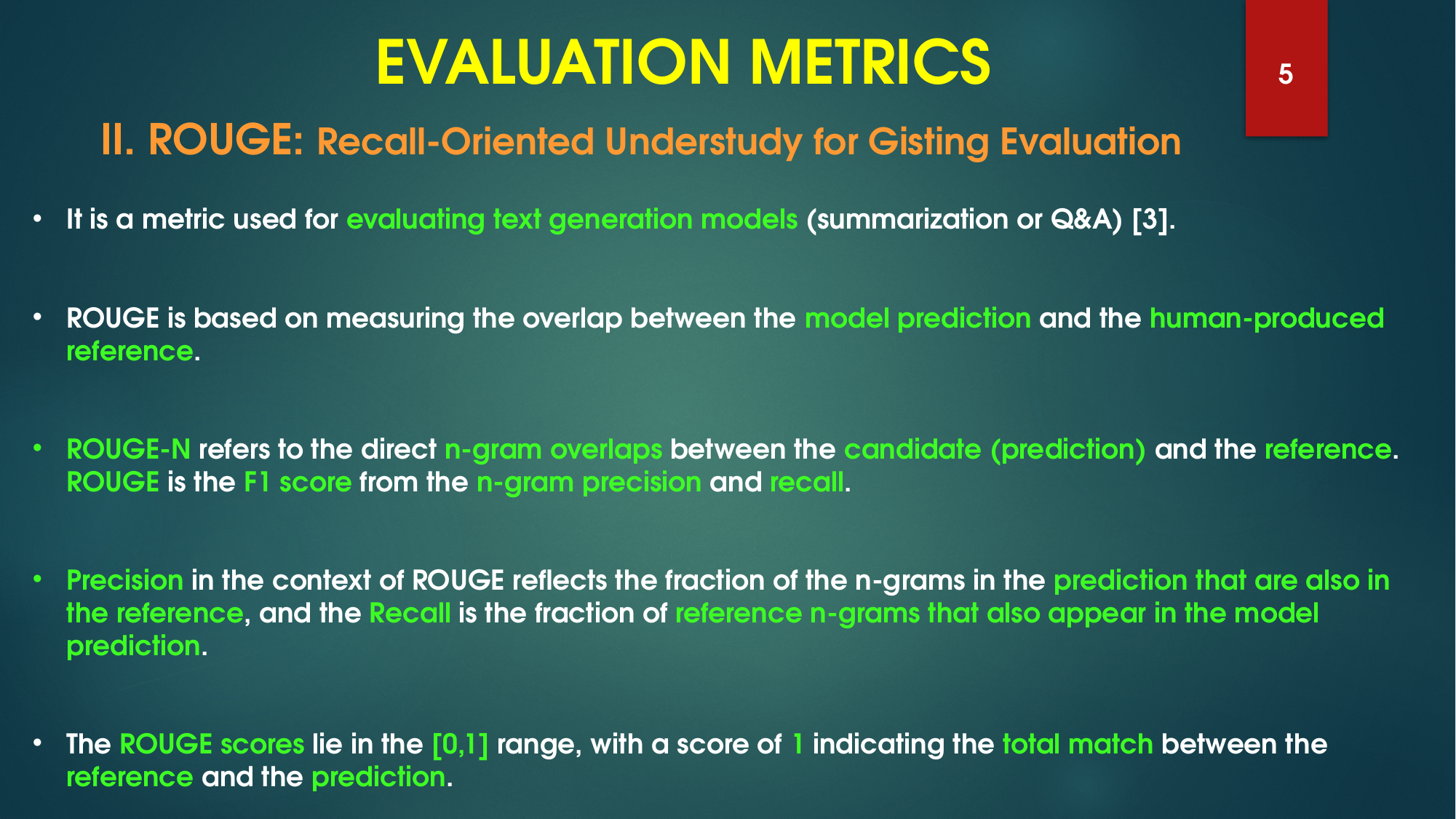

# EVALUATION METRICS
5
      II. ROUGE: Recall-Oriented Understudy for Gisting Evaluation

It is a metric used for evaluating text generation models (summarization or Q&A) [3].

ROUGE is based on measuring the overlap between the model prediction and the human-produced reference.

ROUGE-N refers to the direct n-gram overlaps between the candidate (prediction) and the reference. ROUGE is the F1 score from the n-gram precision and recall.

Precision in the context of ROUGE reflects the fraction of the n-grams in the prediction that are also in the reference, and the Recall is the fraction of reference n-grams that also appear in the model prediction.

The ROUGE scores lie in the [0,1] range, with a score of 1 indicating the total match between the reference and the prediction.